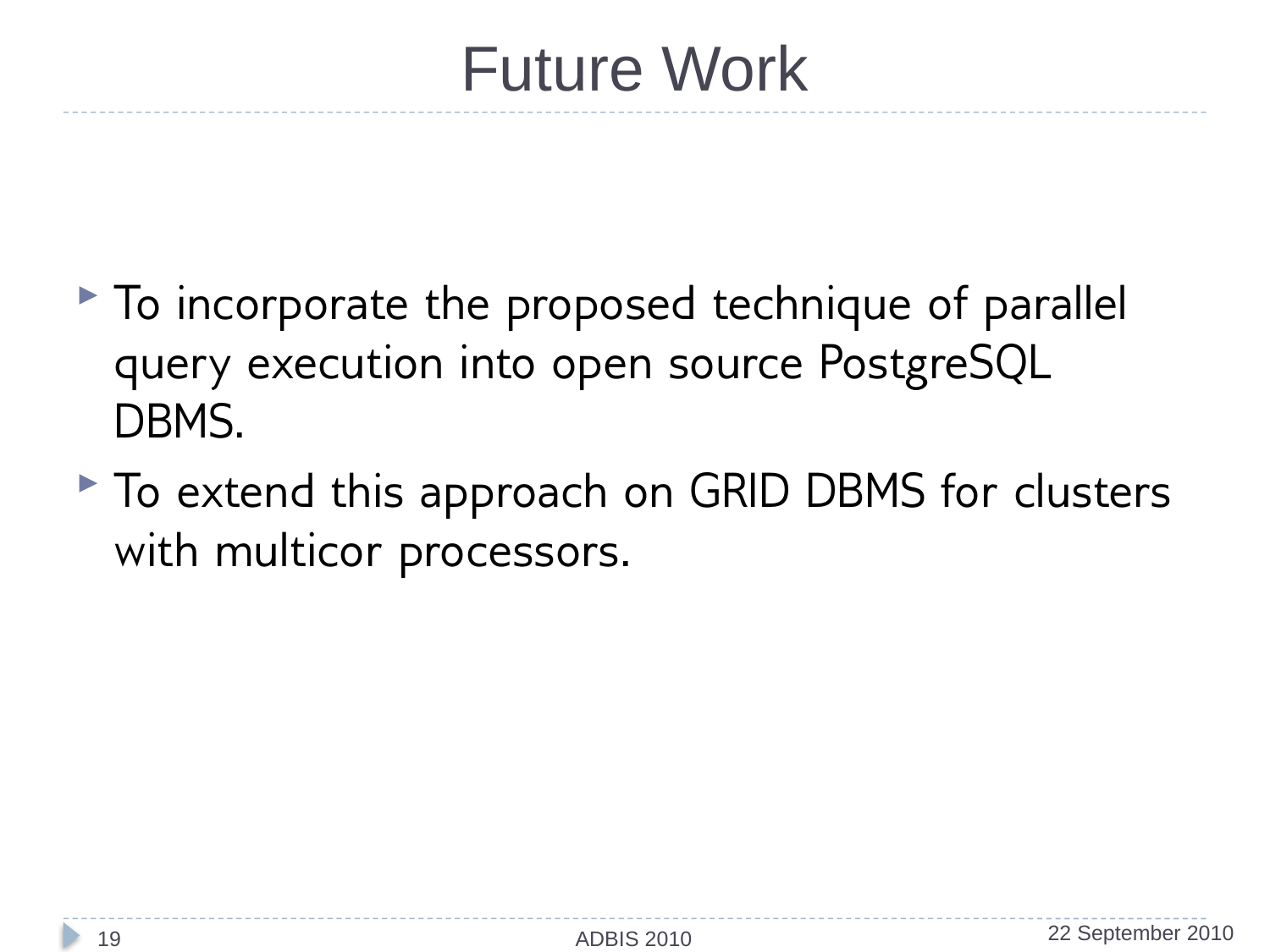

# Future Work
To incorporate the proposed technique of parallel query execution into open source PostgreSQL DBMS.
To extend this approach on GRID DBMS for clusters with multicor processors.
19
ADBIS 2010
22 September 2010